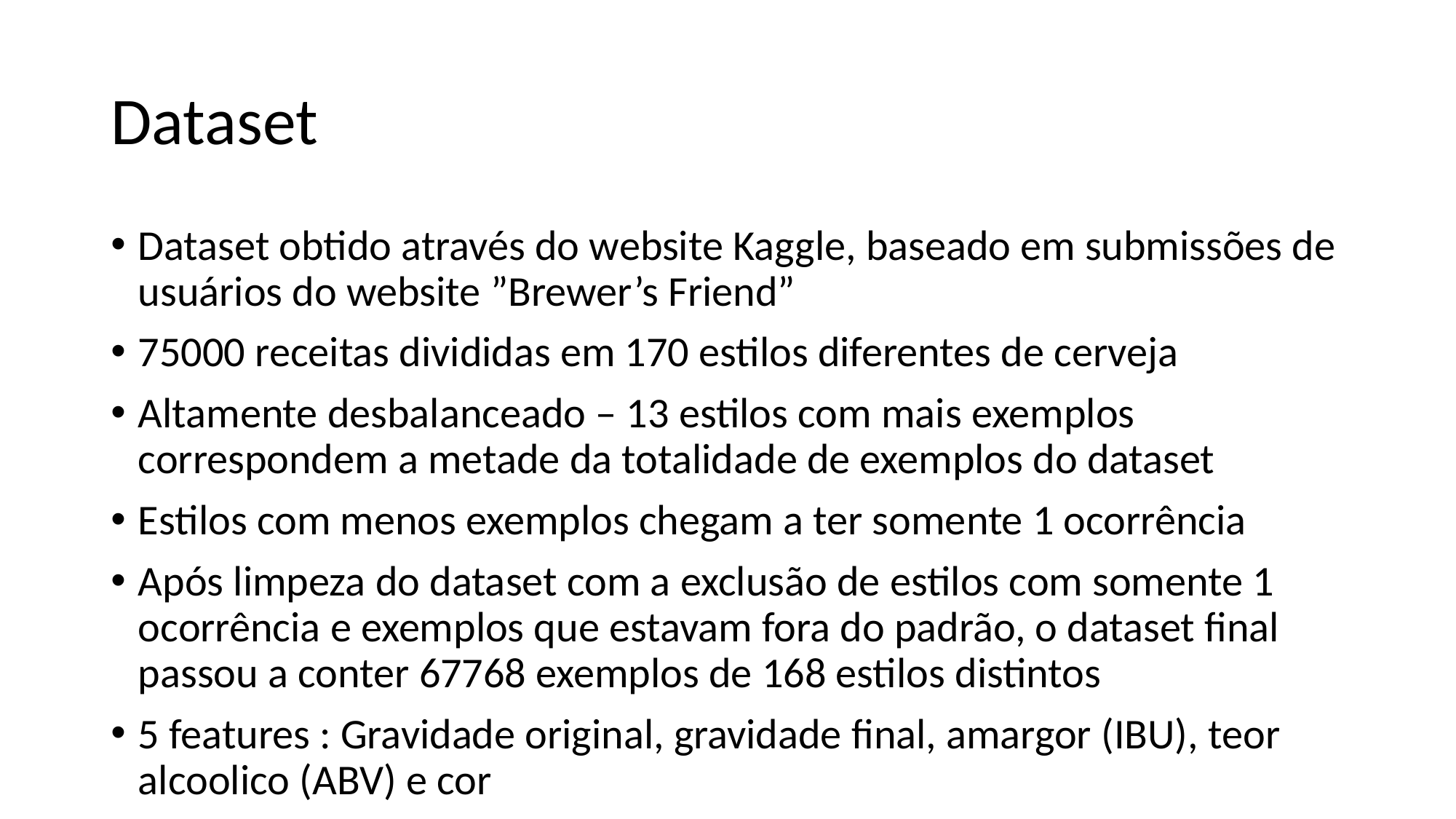

# Dataset
Dataset obtido através do website Kaggle, baseado em submissões de usuários do website ”Brewer’s Friend”
75000 receitas divididas em 170 estilos diferentes de cerveja
Altamente desbalanceado – 13 estilos com mais exemplos correspondem a metade da totalidade de exemplos do dataset
Estilos com menos exemplos chegam a ter somente 1 ocorrência
Após limpeza do dataset com a exclusão de estilos com somente 1 ocorrência e exemplos que estavam fora do padrão, o dataset final passou a conter 67768 exemplos de 168 estilos distintos
5 features : Gravidade original, gravidade final, amargor (IBU), teor alcoolico (ABV) e cor